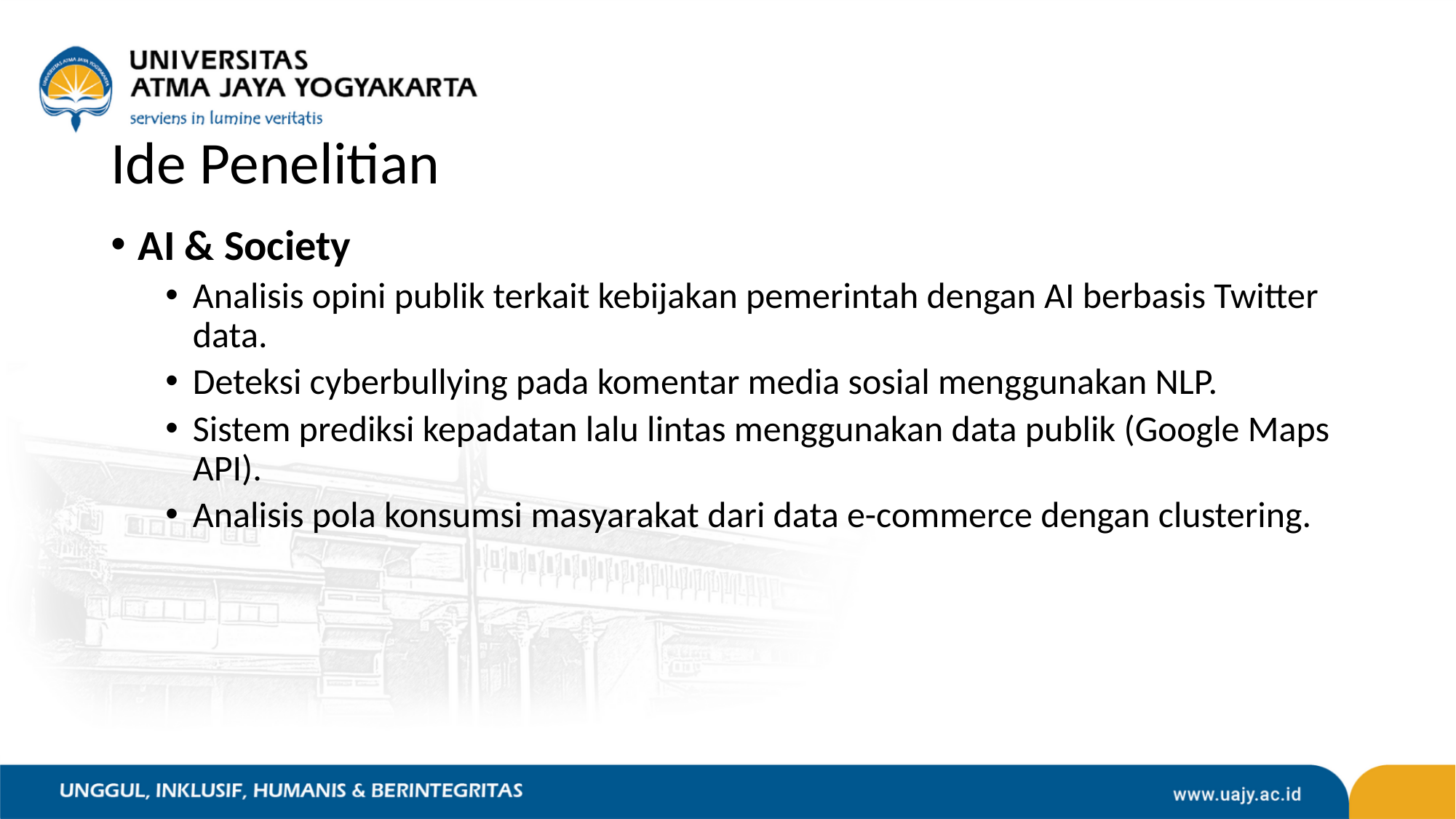

# Ide Penelitian
AI & Society
Analisis opini publik terkait kebijakan pemerintah dengan AI berbasis Twitter data.
Deteksi cyberbullying pada komentar media sosial menggunakan NLP.
Sistem prediksi kepadatan lalu lintas menggunakan data publik (Google Maps API).
Analisis pola konsumsi masyarakat dari data e-commerce dengan clustering.